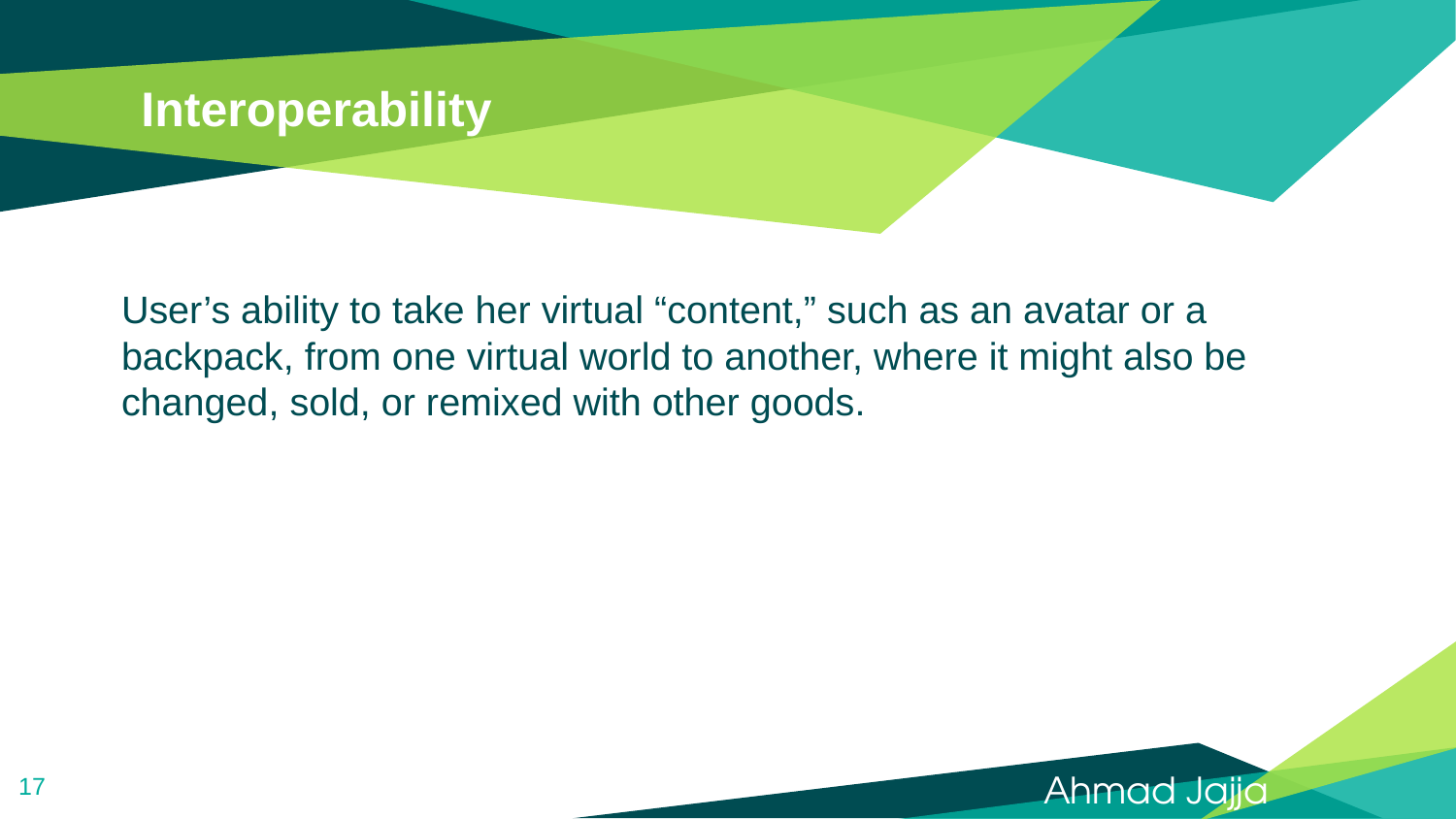

# Interoperability

User’s ability to take her virtual “content,” such as an avatar or a backpack, from one virtual world to another, where it might also be changed, sold, or remixed with other goods.

17
 Ahmad Jajja